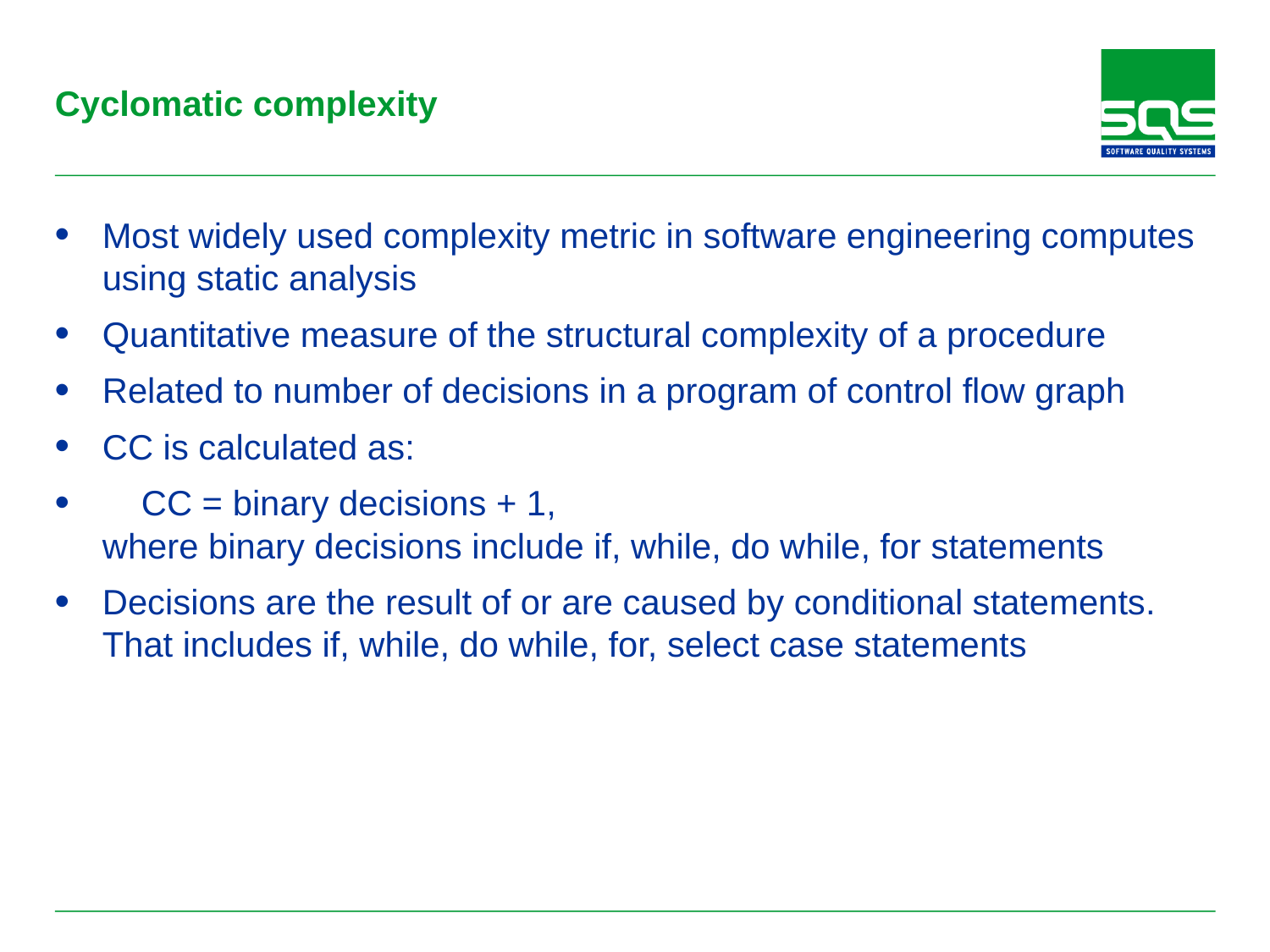

# Cyclomatic complexity
Most widely used complexity metric in software engineering computes using static analysis
Quantitative measure of the structural complexity of a procedure
Related to number of decisions in a program of control flow graph
CC is calculated as:
    CC = binary decisions + 1,
where binary decisions include if, while, do while, for statements
Decisions are the result of or are caused by conditional statements. That includes if, while, do while, for, select case statements